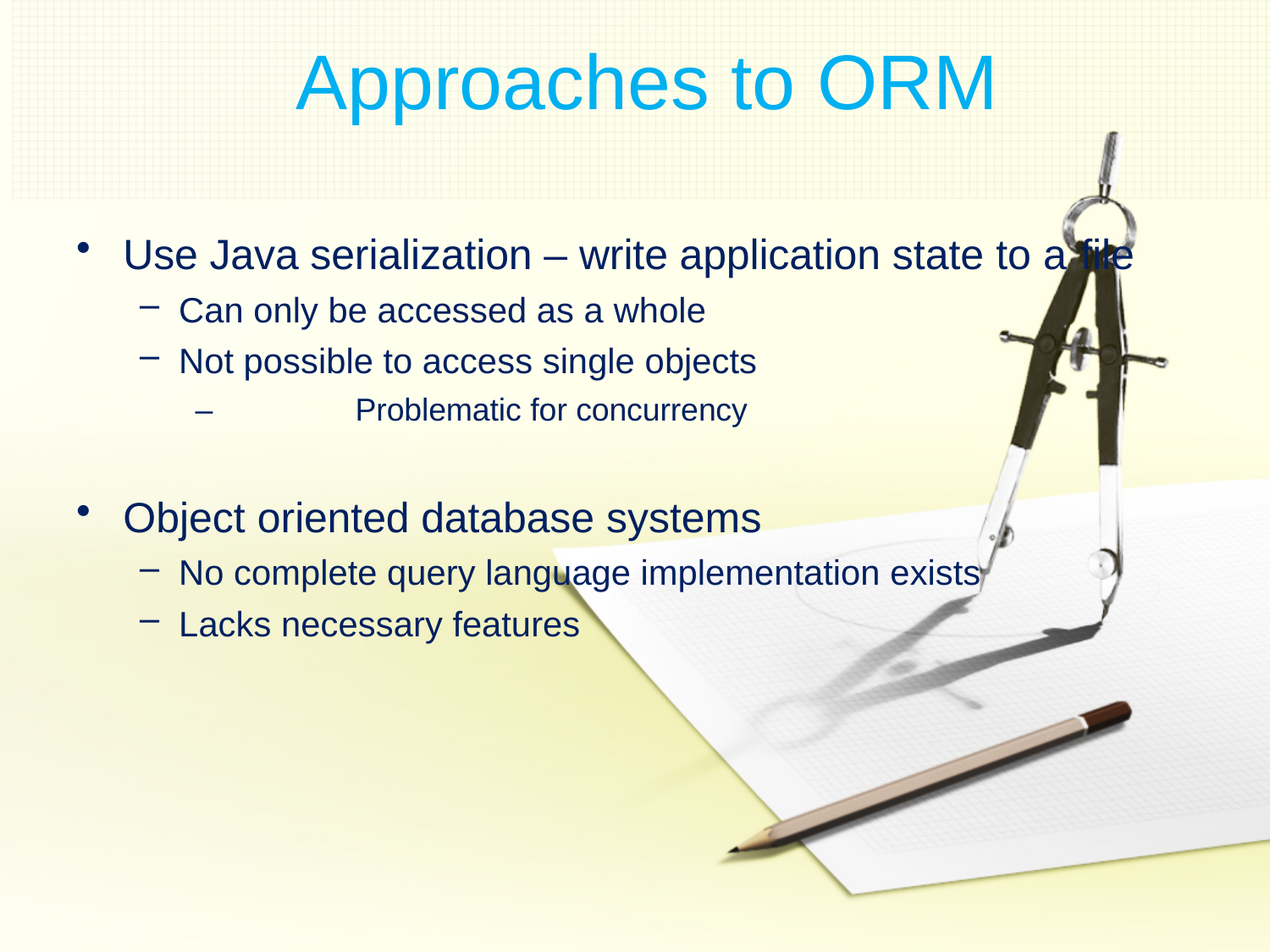

# Approaches to ORM
Use Java serialization – write application state to a file
Can only be accessed as a whole
Not possible to access single objects
–	Problematic for concurrency

Object oriented database systems
No complete query language implementation exists
Lacks necessary features